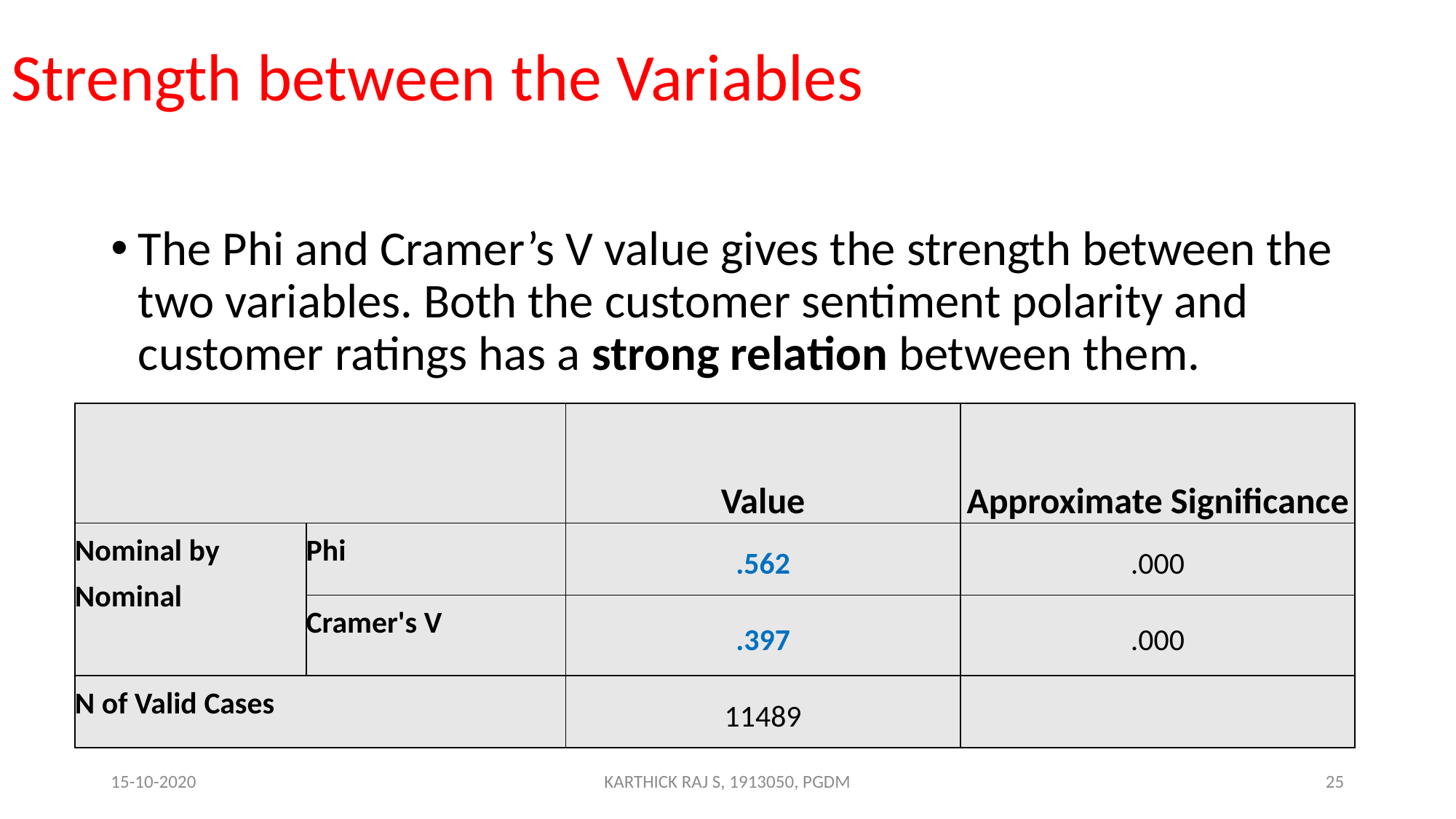

# Strength between the Variables
The Phi and Cramer’s V value gives the strength between the two variables. Both the customer sentiment polarity and customer ratings has a strong relation between them.

|  |  | Value | Approximate Significance |
| --- | --- | --- | --- |
| Nominal by Nominal | Phi | .562 | .000 |
|  | Cramer's V | .397 | .000 |
| N of Valid Cases |  | 11489 |  |
15-10-2020
KARTHICK RAJ S, 1913050, PGDM
25